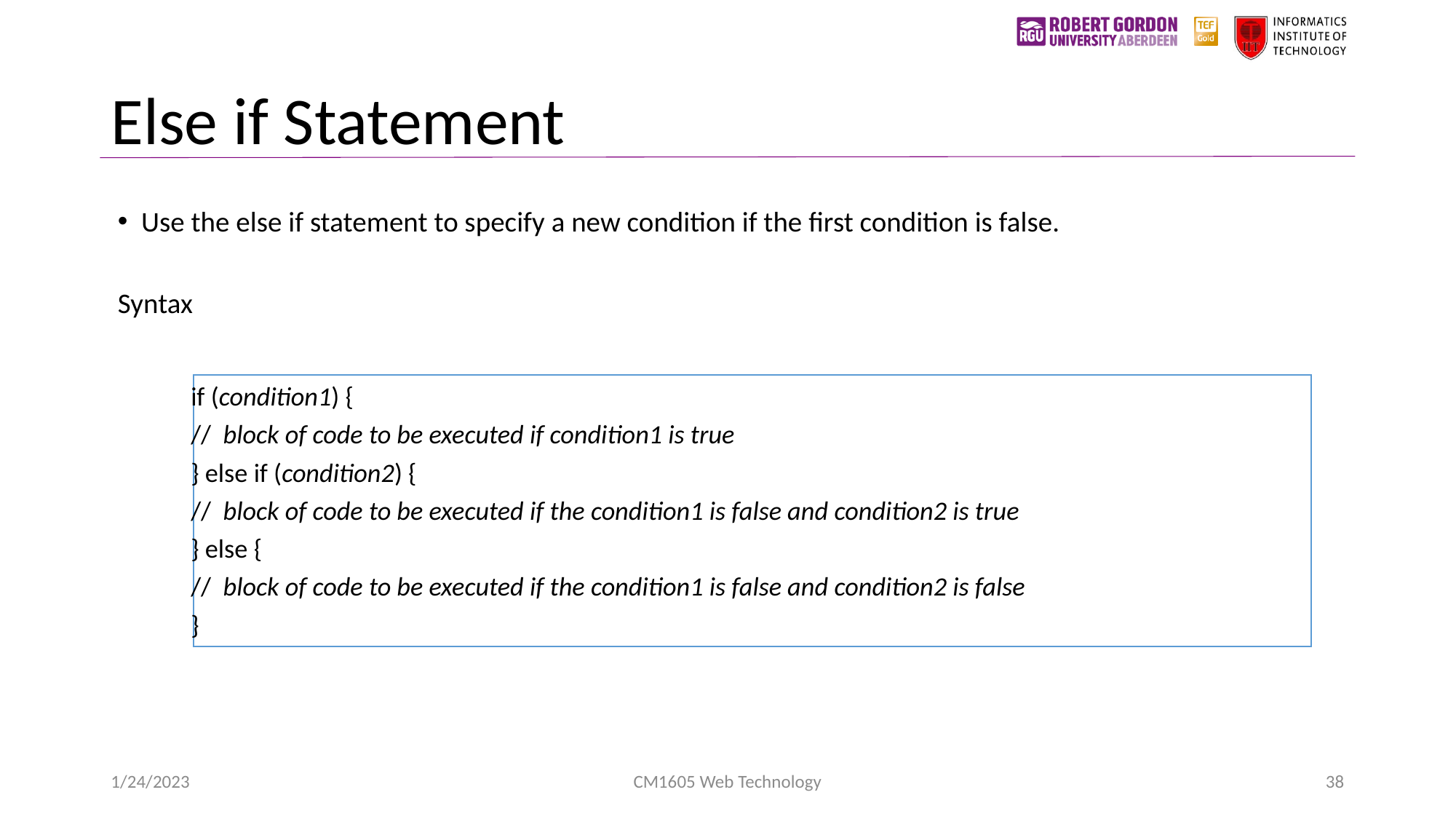

# Else if Statement
Use the else if statement to specify a new condition if the first condition is false.

Syntax

	if (condition1) {
  		//  block of code to be executed if condition1 is true
	} else if (condition2) {
  		//  block of code to be executed if the condition1 is false and condition2 is true
	} else {
  		//  block of code to be executed if the condition1 is false and condition2 is false
	}

1/24/2023
CM1605 Web Technology
38